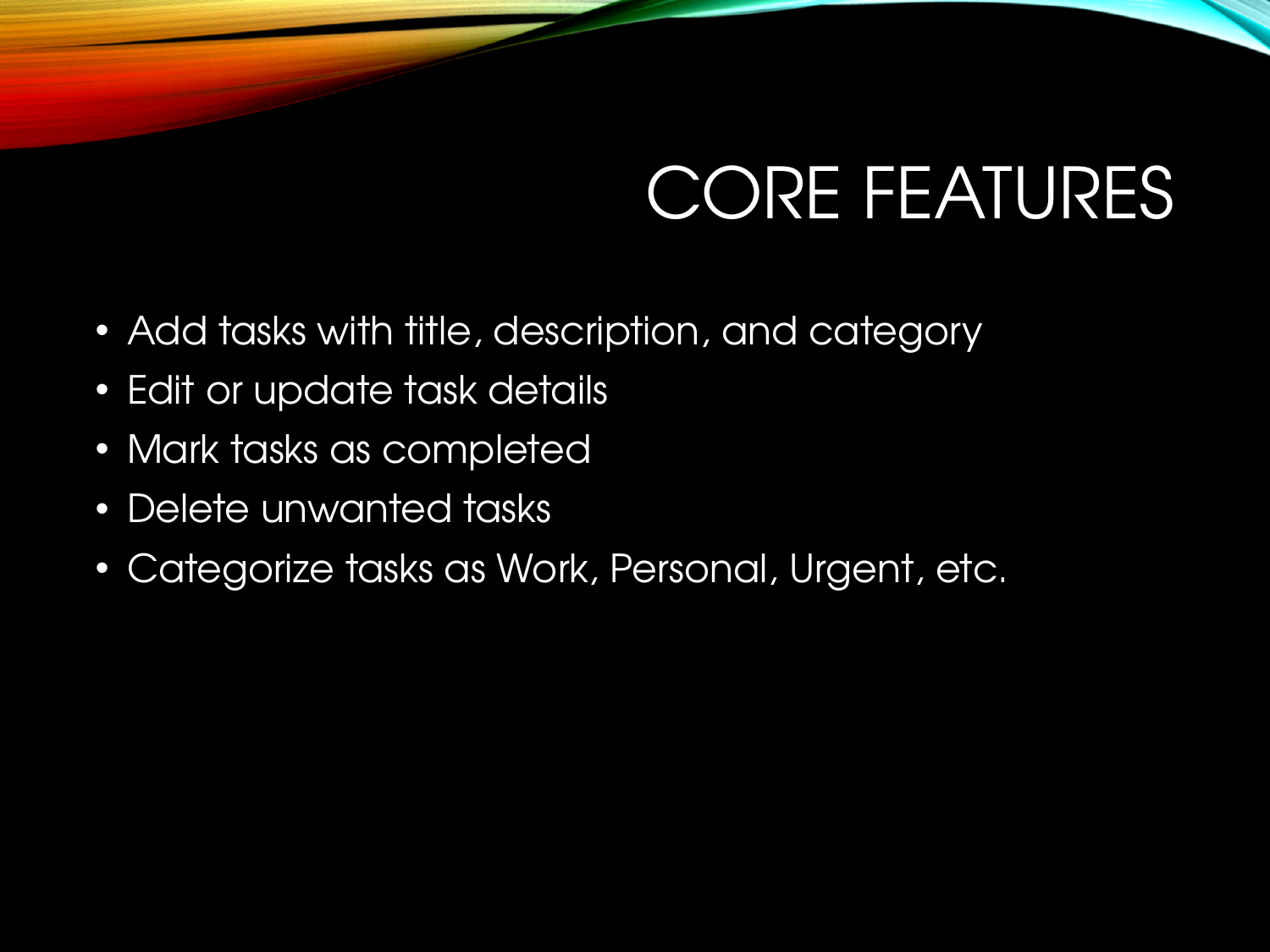

# Core Features
Add tasks with title, description, and category
Edit or update task details
Mark tasks as completed
Delete unwanted tasks
Categorize tasks as Work, Personal, Urgent, etc.